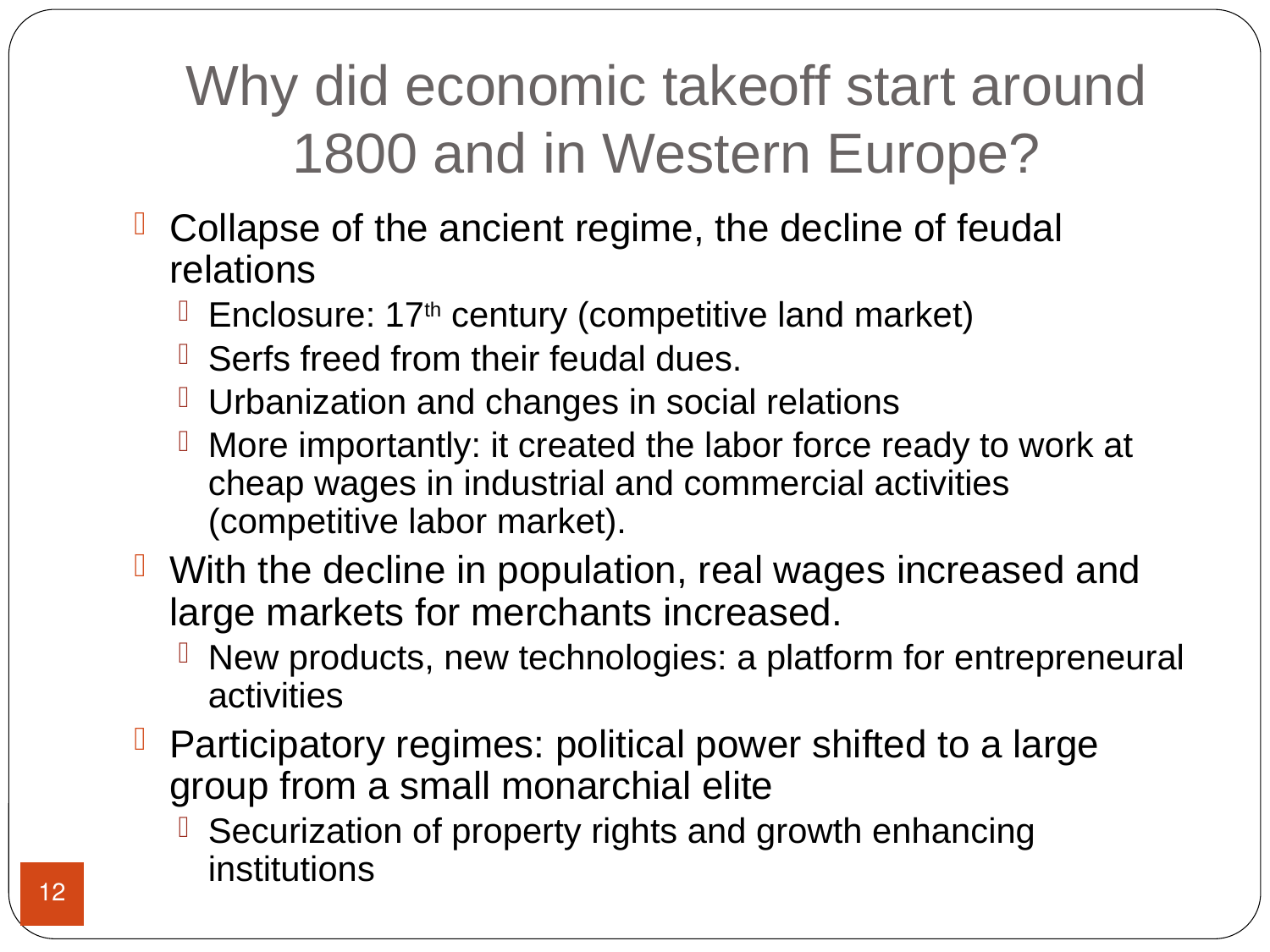

# Why did economic takeoff start around 1800 and in Western Europe?
Collapse of the ancient regime, the decline of feudal relations
Enclosure: 17th century (competitive land market)
Serfs freed from their feudal dues.
Urbanization and changes in social relations
More importantly: it created the labor force ready to work at cheap wages in industrial and commercial activities (competitive labor market).
With the decline in population, real wages increased and large markets for merchants increased.
New products, new technologies: a platform for entrepreneural activities
Participatory regimes: political power shifted to a large group from a small monarchial elite
Securization of property rights and growth enhancing institutions
12